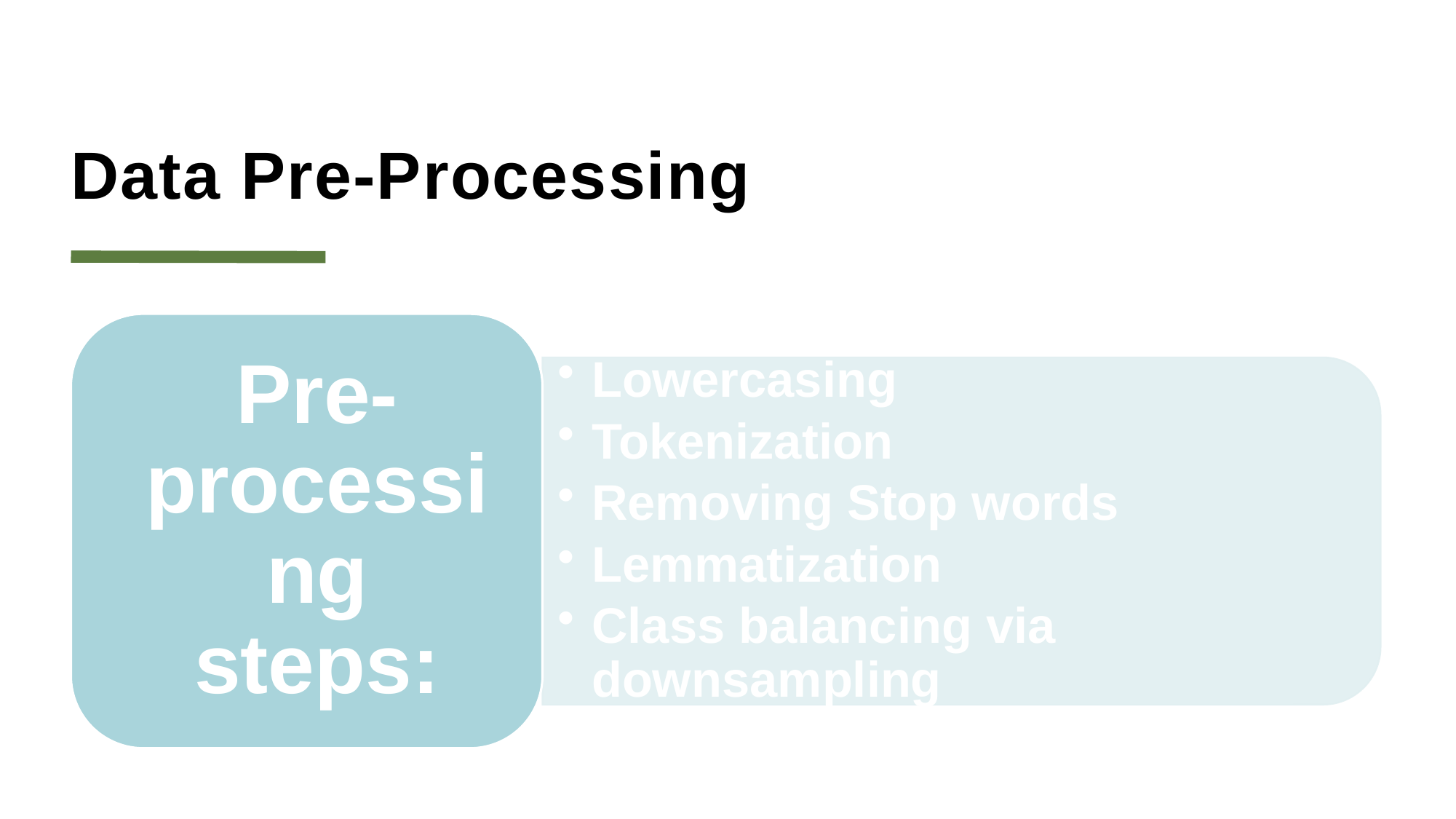

# Data Pre-Processing
Lowercasing
Tokenization
Removing Stop words
Lemmatization
Class balancing via downsampling
Pre-processing steps: